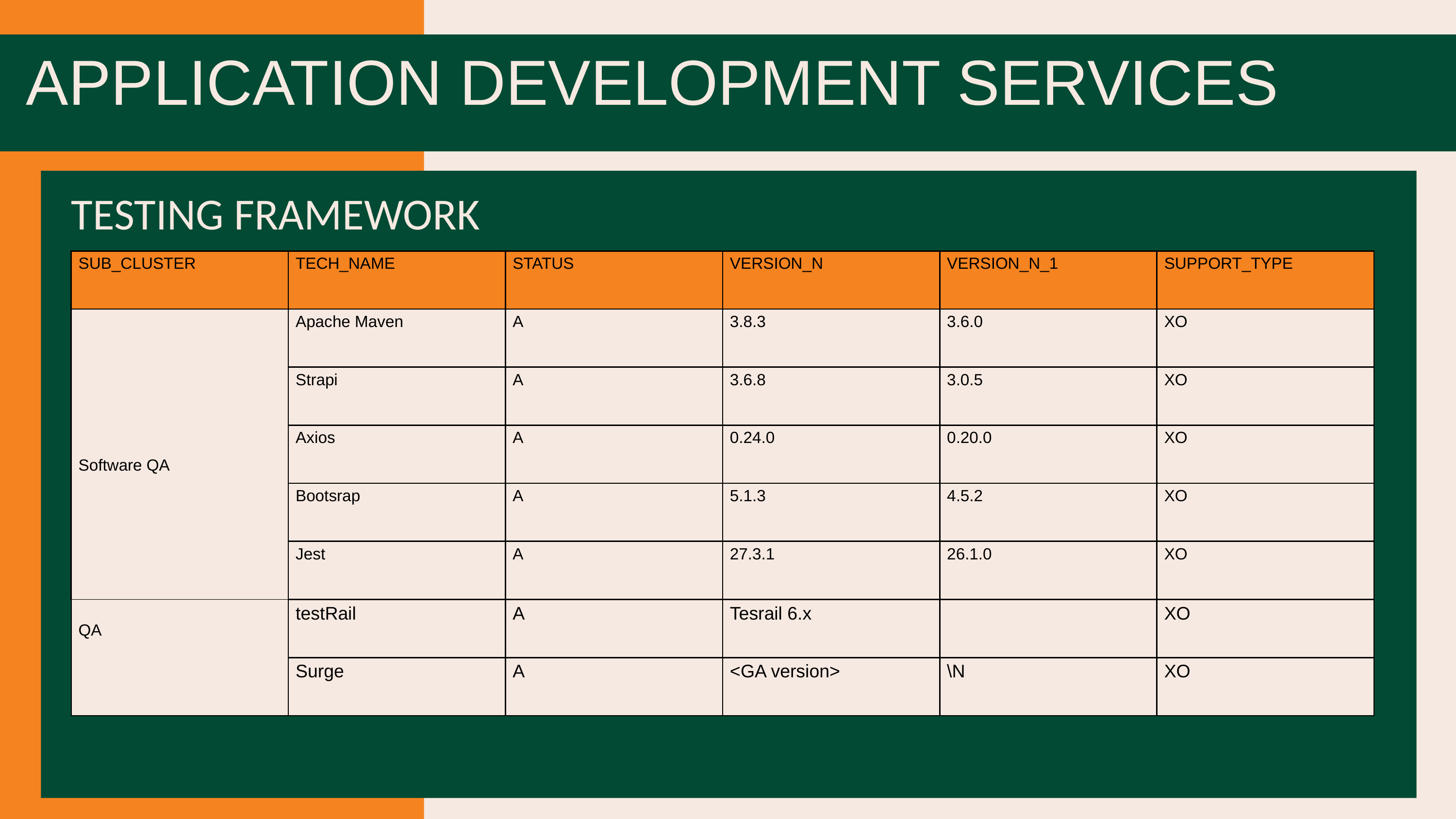

APPLICATION DEVELOPMENT SERVICES

TESTING FRAMEWORK
| SUB\_CLUSTER | TECH\_NAME | STATUS | VERSION\_N | VERSION\_N\_1 | SUPPORT\_TYPE |
| --- | --- | --- | --- | --- | --- |
| Software QA | Apache Maven | A | 3.8.3 | 3.6.0 | XO |
|  | Strapi | A | 3.6.8 | 3.0.5 | XO |
|  | Axios | A | 0.24.0 | 0.20.0 | XO |
| Software QA | Bootsrap | A | 5.1.3 | 4.5.2 | XO |
|  | Jest | A | 27.3.1 | 26.1.0 | XO |
| QA | testRail | A | Tesrail 6.x |  | XO |
|  | Surge | A | <GA version> | \N | XO |
PROTOTIPE LOGO 2
PROTOTIPE LOGO 2
PROTOTIPE LOGO 2